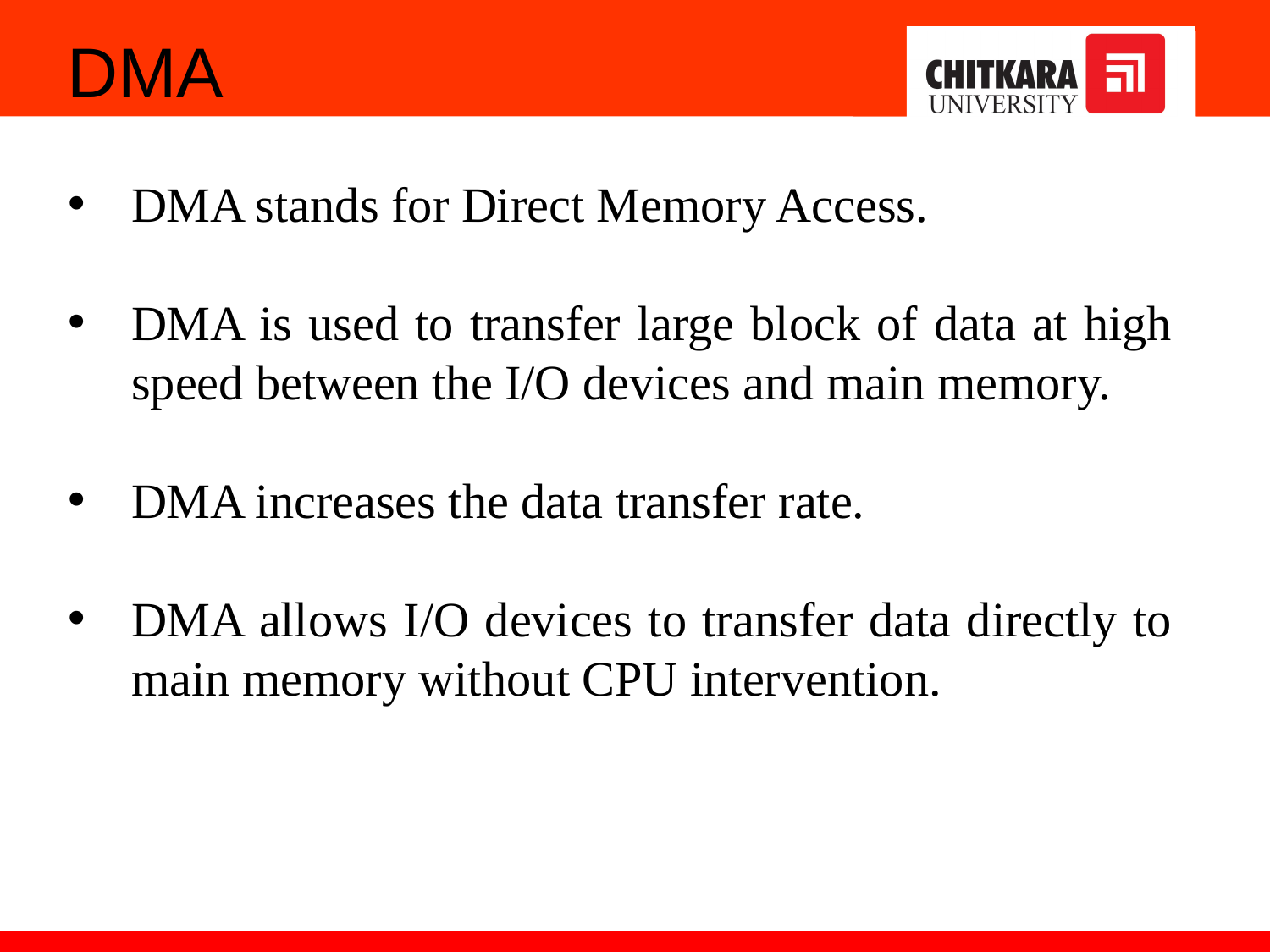

DMA
DMA stands for Direct Memory Access.

DMA is used to transfer large block of data at high speed between the I/O devices and main memory.

DMA increases the data transfer rate.

DMA allows I/O devices to transfer data directly to main memory without CPU intervention.